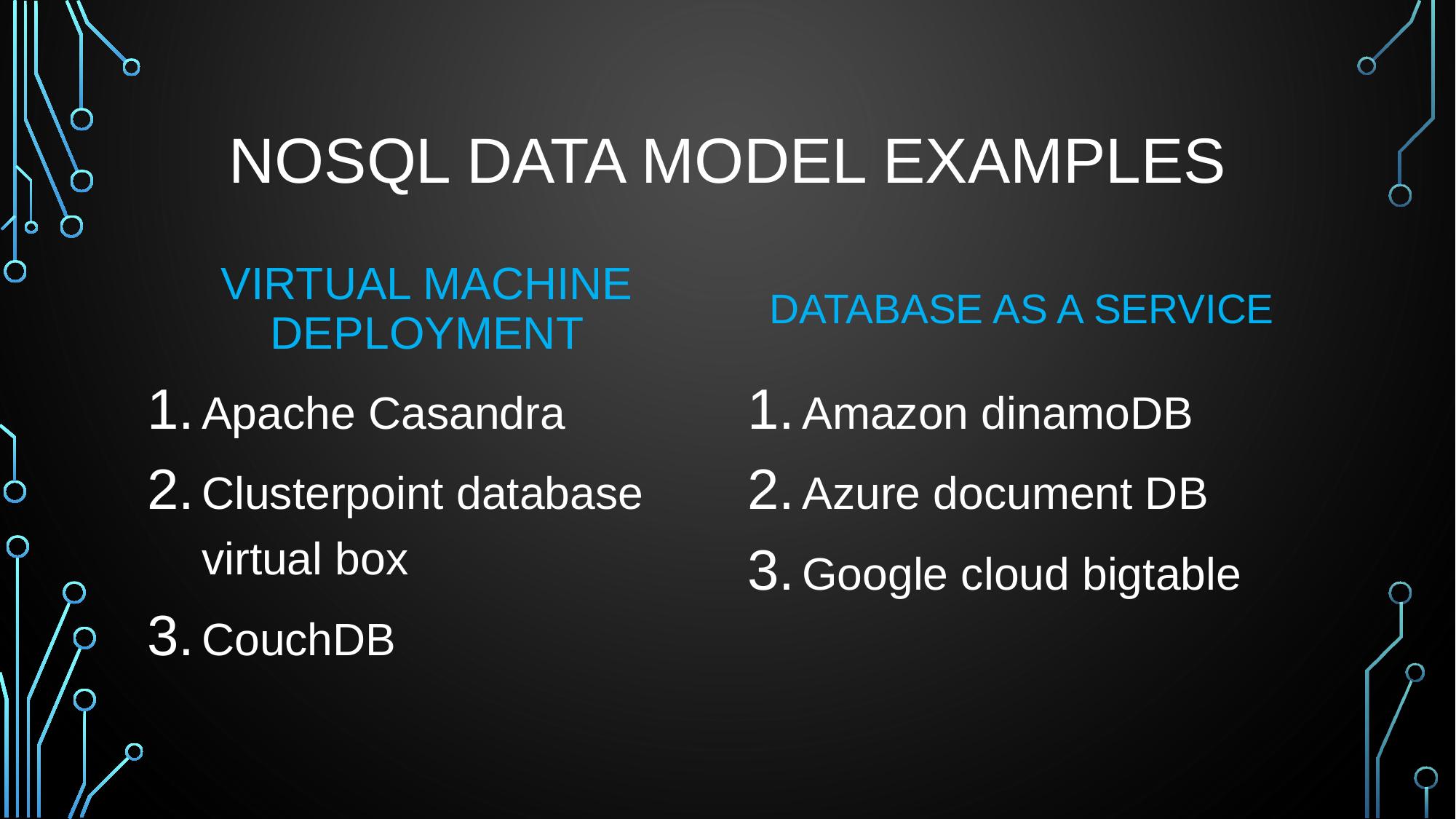

# Nosql data model examples
Virtual machine deployment
DAtabase as a service
Apache Casandra
Clusterpoint database virtual box
CouchDB
Amazon dinamoDB
Azure document DB
Google cloud bigtable